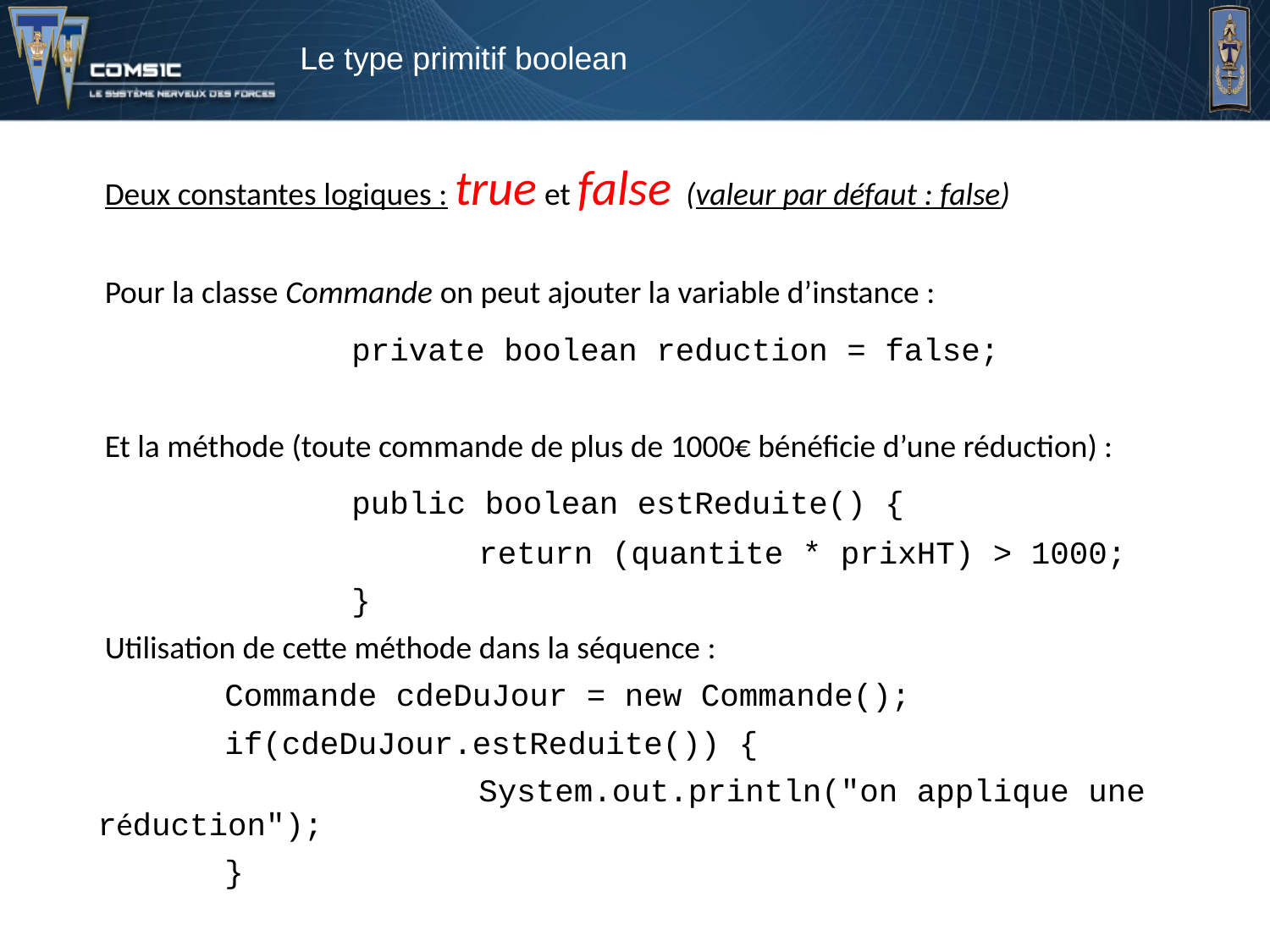

# Le type primitif boolean
 Deux constantes logiques : true et false  (valeur par défaut : false)

 Pour la classe Commande on peut ajouter la variable d’instance :
		private boolean reduction = false;

 Et la méthode (toute commande de plus de 1000€ bénéficie d’une réduction) :
		public boolean estReduite() {
			return (quantite * prixHT) > 1000;
		}
 Utilisation de cette méthode dans la séquence :
	Commande cdeDuJour = new Commande();
	if(cdeDuJour.estReduite()) {
			System.out.println("on applique une réduction");
	}